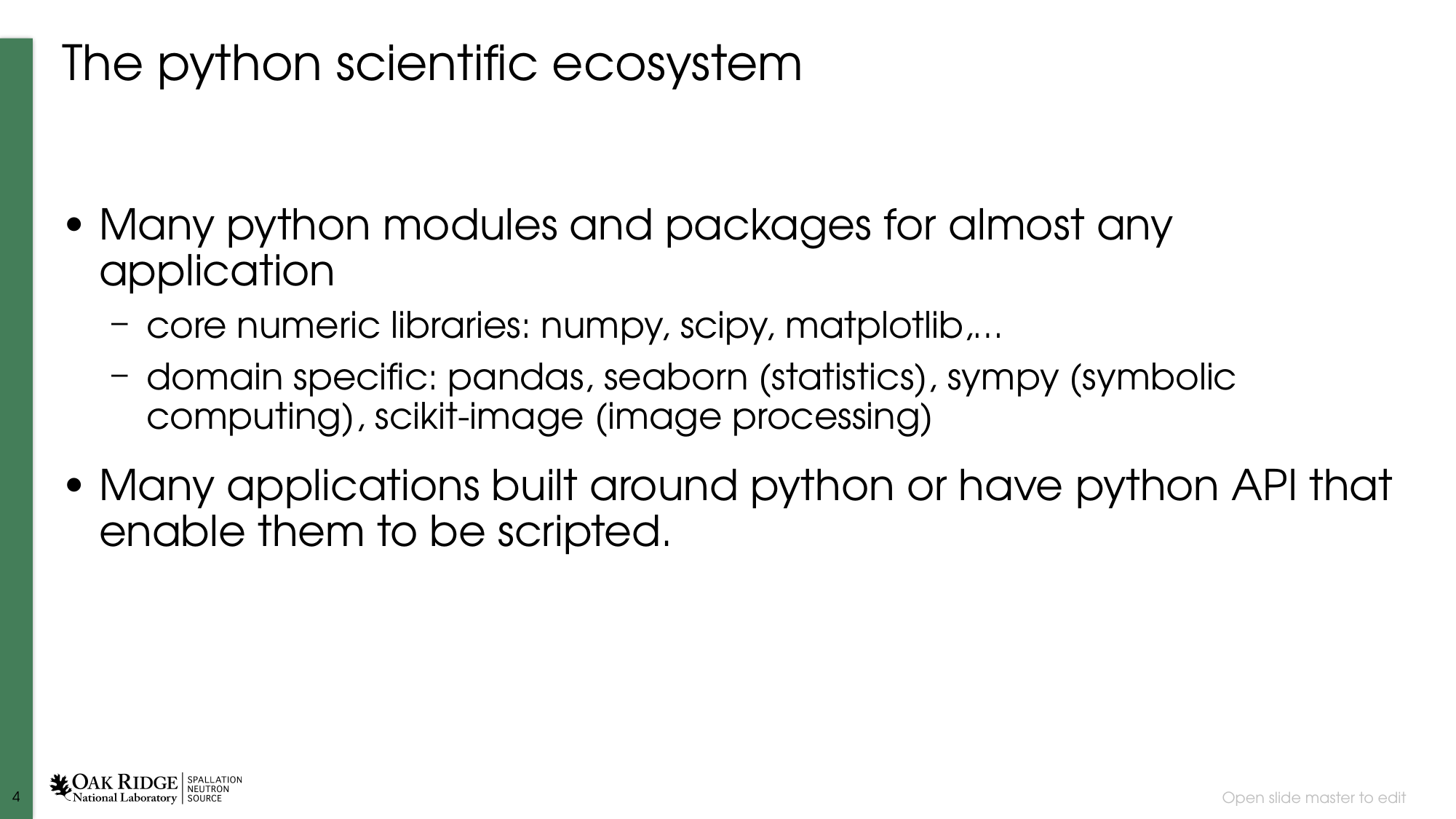

# The python scientific ecosystem
Many python modules and packages for almost any application
core numeric libraries: numpy, scipy, matplotlib,…
domain specific: pandas, seaborn (statistics), sympy (symbolic computing), scikit-image (image processing)
Many applications built around python or have python API that enable them to be scripted.